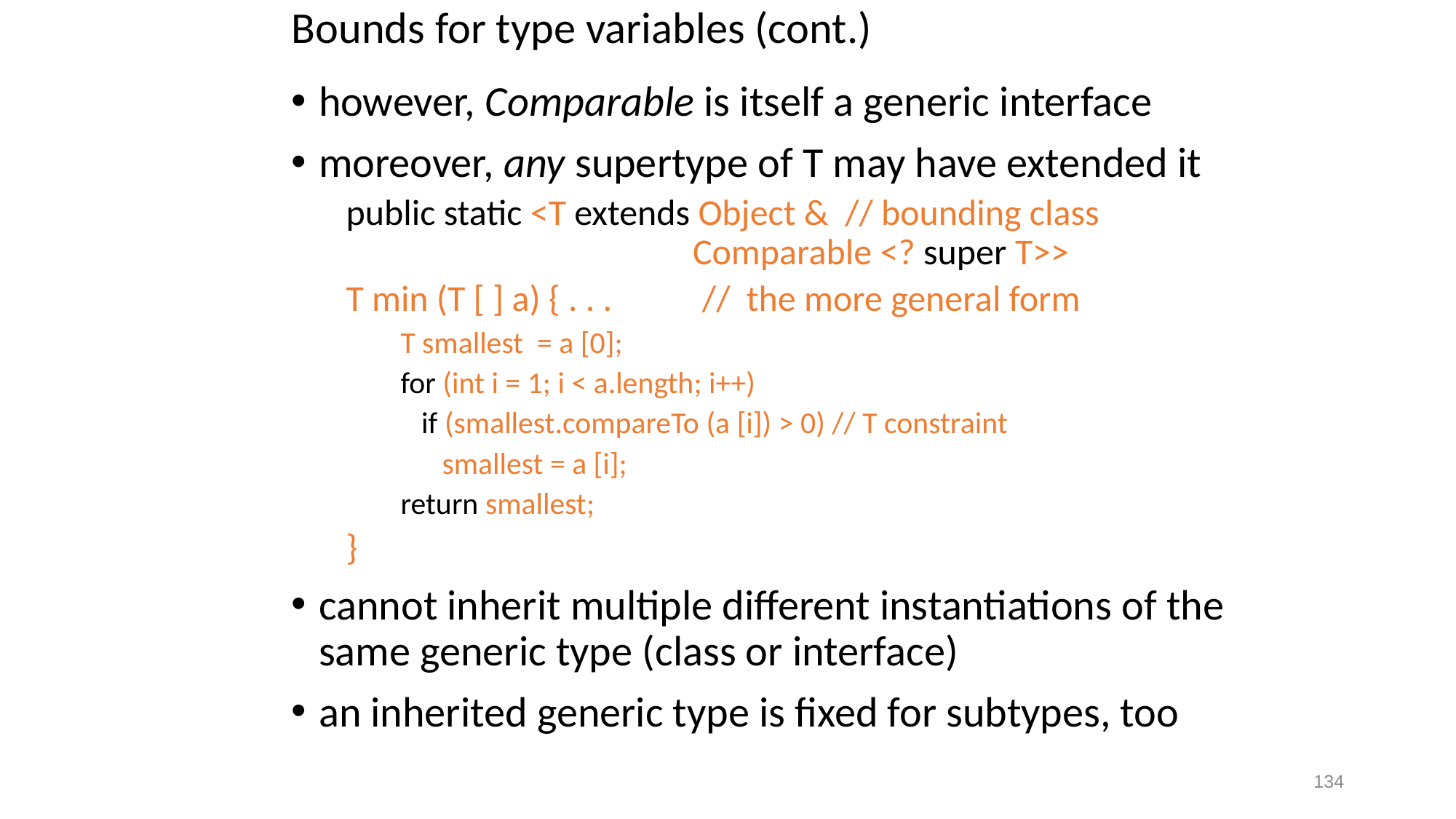

# Bounds for type variables (cont.)
however, Comparable is itself a generic interface
moreover, any supertype of T may have extended it
public static <T extends Object &  // bounding class
                                       Comparable <? super T>>
T min (T [ ] a) { . . .           //  the more general form
T smallest  = a [0];
for (int i = 1; i < a.length; i++)
   if (smallest.compareTo (a [i]) > 0) // T constraint
      smallest = a [i];
return smallest;
}
cannot inherit multiple different instantiations of the same generic type (class or interface)
an inherited generic type is fixed for subtypes, too
134